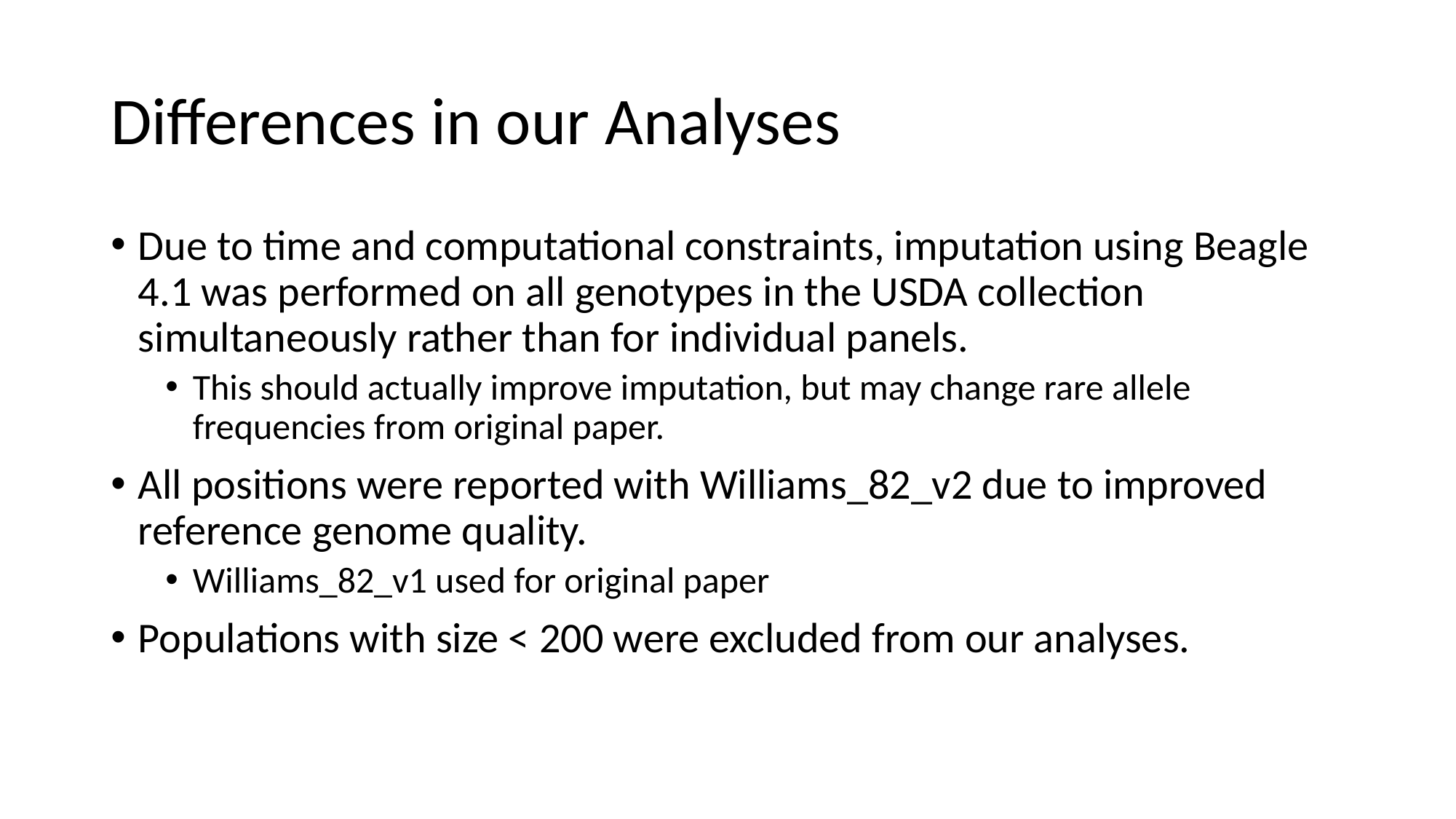

# Differences in our Analyses
Due to time and computational constraints, imputation using Beagle 4.1 was performed on all genotypes in the USDA collection simultaneously rather than for individual panels.
This should actually improve imputation, but may change rare allele frequencies from original paper.
All positions were reported with Williams_82_v2 due to improved reference genome quality.
Williams_82_v1 used for original paper
Populations with size < 200 were excluded from our analyses.